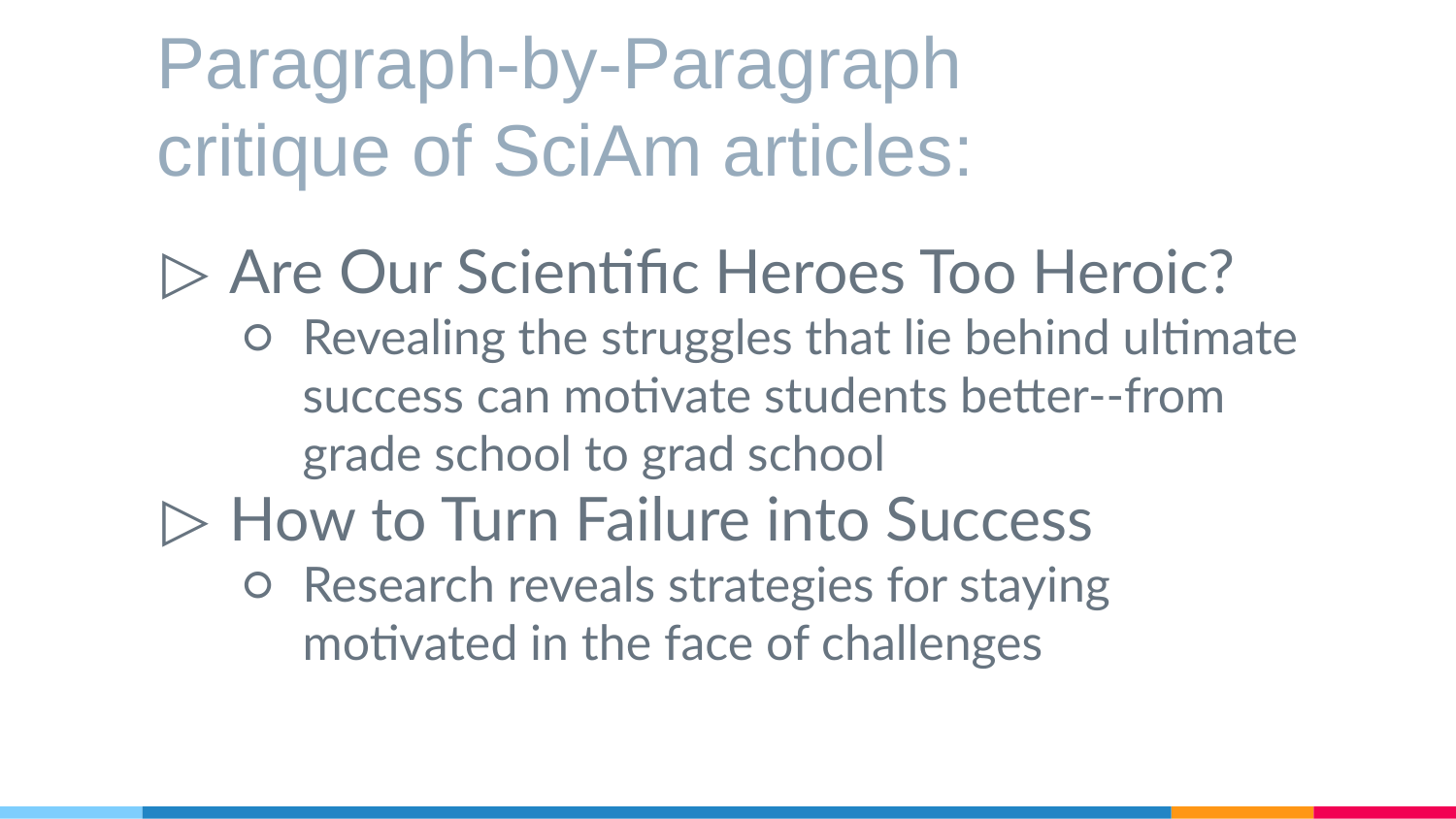

# Paragraph-by-Paragraph critique of SciAm articles:
Are Our Scientific Heroes Too Heroic?
Revealing the struggles that lie behind ultimate success can motivate students better--from grade school to grad school
How to Turn Failure into Success
Research reveals strategies for staying motivated in the face of challenges